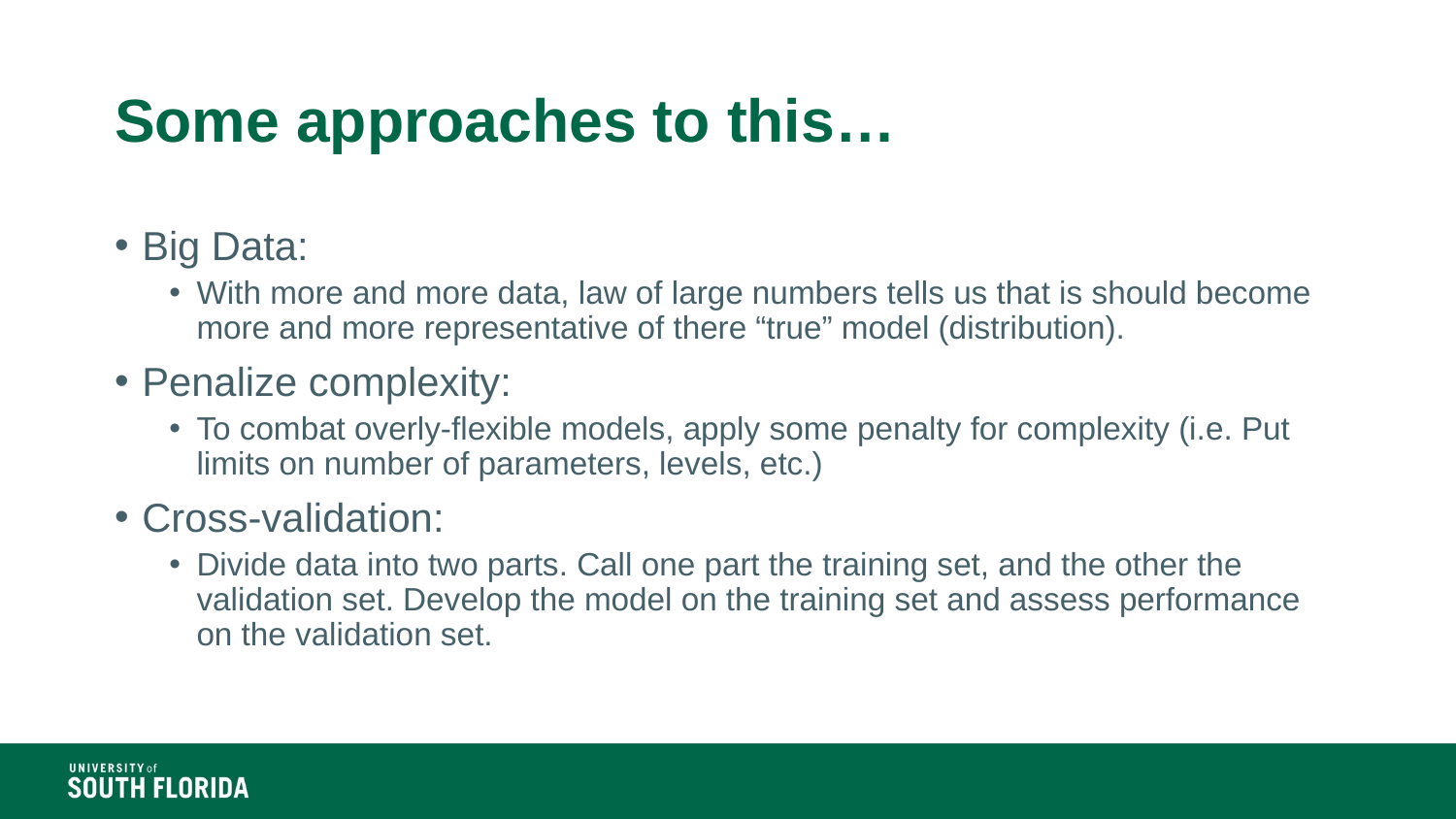

# Some approaches to this…
Big Data:
With more and more data, law of large numbers tells us that is should become more and more representative of there “true” model (distribution).
Penalize complexity:
To combat overly-flexible models, apply some penalty for complexity (i.e. Put limits on number of parameters, levels, etc.)
Cross-validation:
Divide data into two parts. Call one part the training set, and the other the validation set. Develop the model on the training set and assess performance on the validation set.